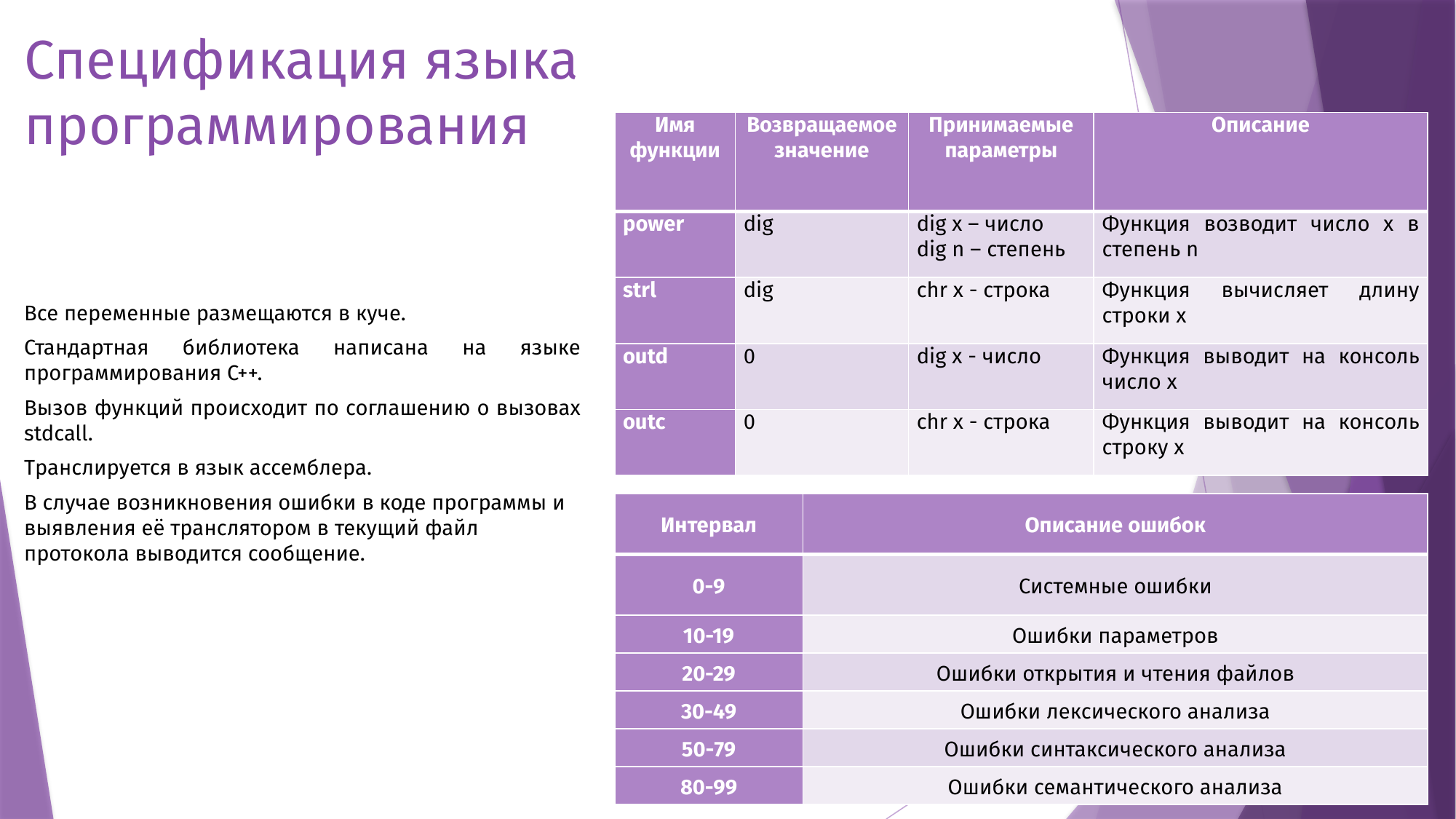

# Спецификация языка программирования
| Имя функции | Возвращаемое значение | Принимаемые параметры | Описание |
| --- | --- | --- | --- |
| power | dig | dig x – число dig n – степень | Функция возводит число x в степень n |
| strl | dig | chr x - строка | Функция вычисляет длину строки x |
| outd | 0 | dig x - число | Функция выводит на консоль число x |
| outc | 0 | chr x - строка | Функция выводит на консоль строку x |
Все переменные размещаются в куче.
Стандартная библиотека написана на языке программирования C++.
Вызов функций происходит по соглашению о вызовах stdcall.
Транслируется в язык ассемблера.
В случае возникновения ошибки в коде программы и выявления её транслятором в текущий файл протокола выводится сообщение.
| Интервал | Описание ошибок |
| --- | --- |
| 0-9 | Системные ошибки |
| 10-19 | Ошибки параметров |
| 20-29 | Ошибки открытия и чтения файлов |
| 30-49 | Ошибки лексического анализа |
| 50-79 | Ошибки синтаксического анализа |
| 80-99 | Ошибки семантического анализа |